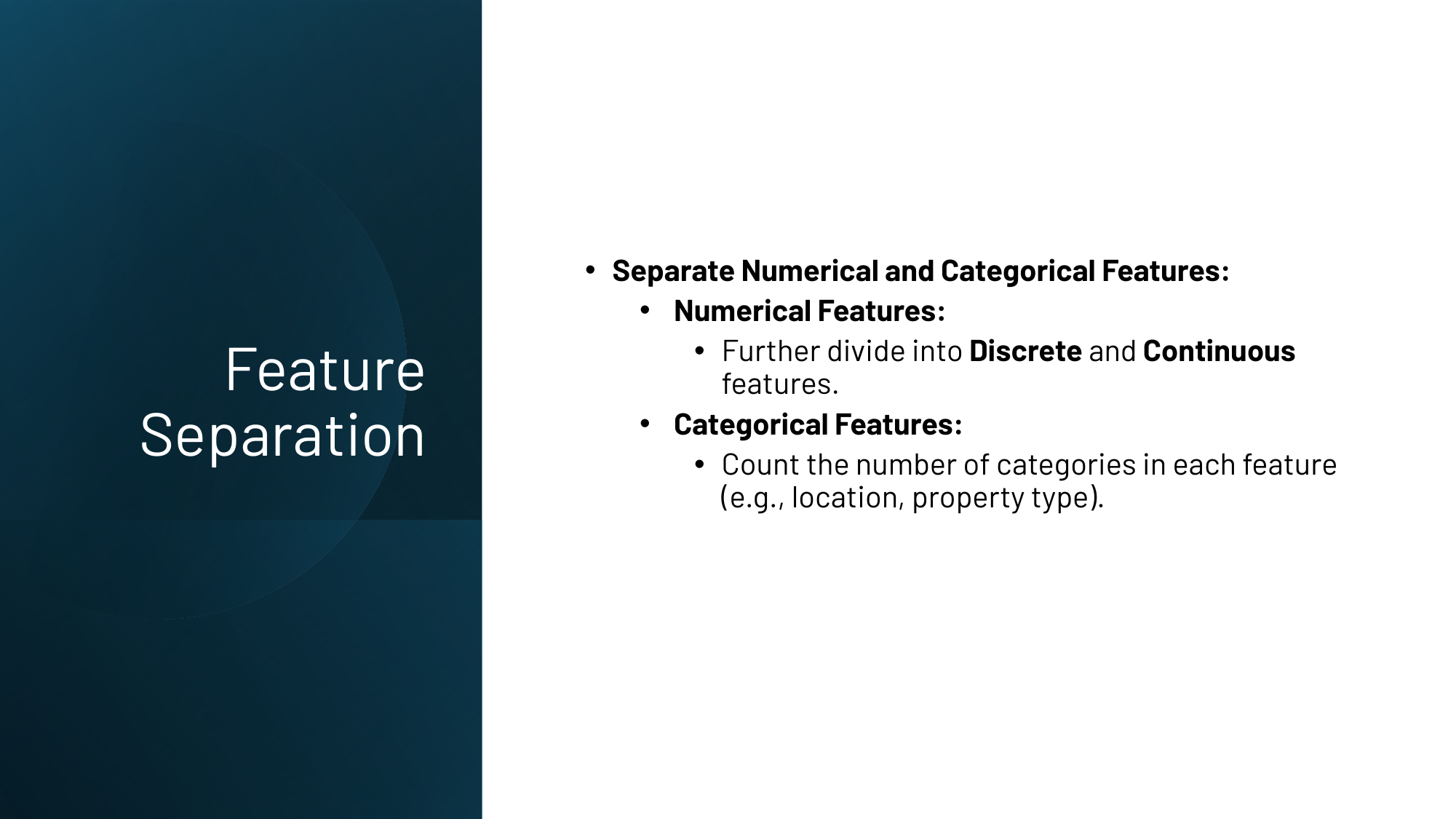

# Feature Separation
Separate Numerical and Categorical Features:
Numerical Features:
Further divide into Discrete and Continuous features.
Categorical Features:
Count the number of categories in each feature (e.g., location, property type).